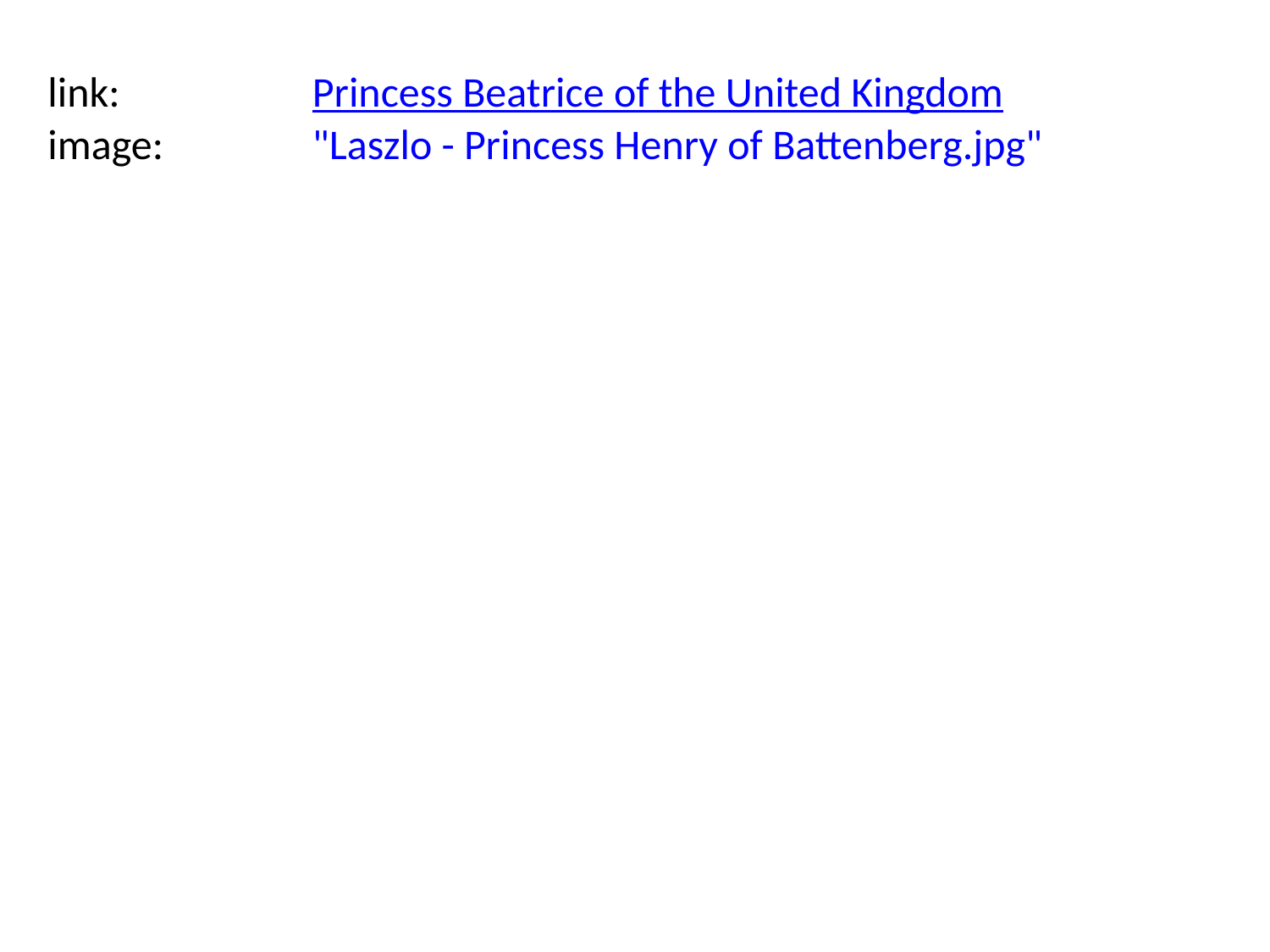

link:

Princess Beatrice of the United Kingdom

image:

"Laszlo - Princess Henry of Battenberg.jpg"